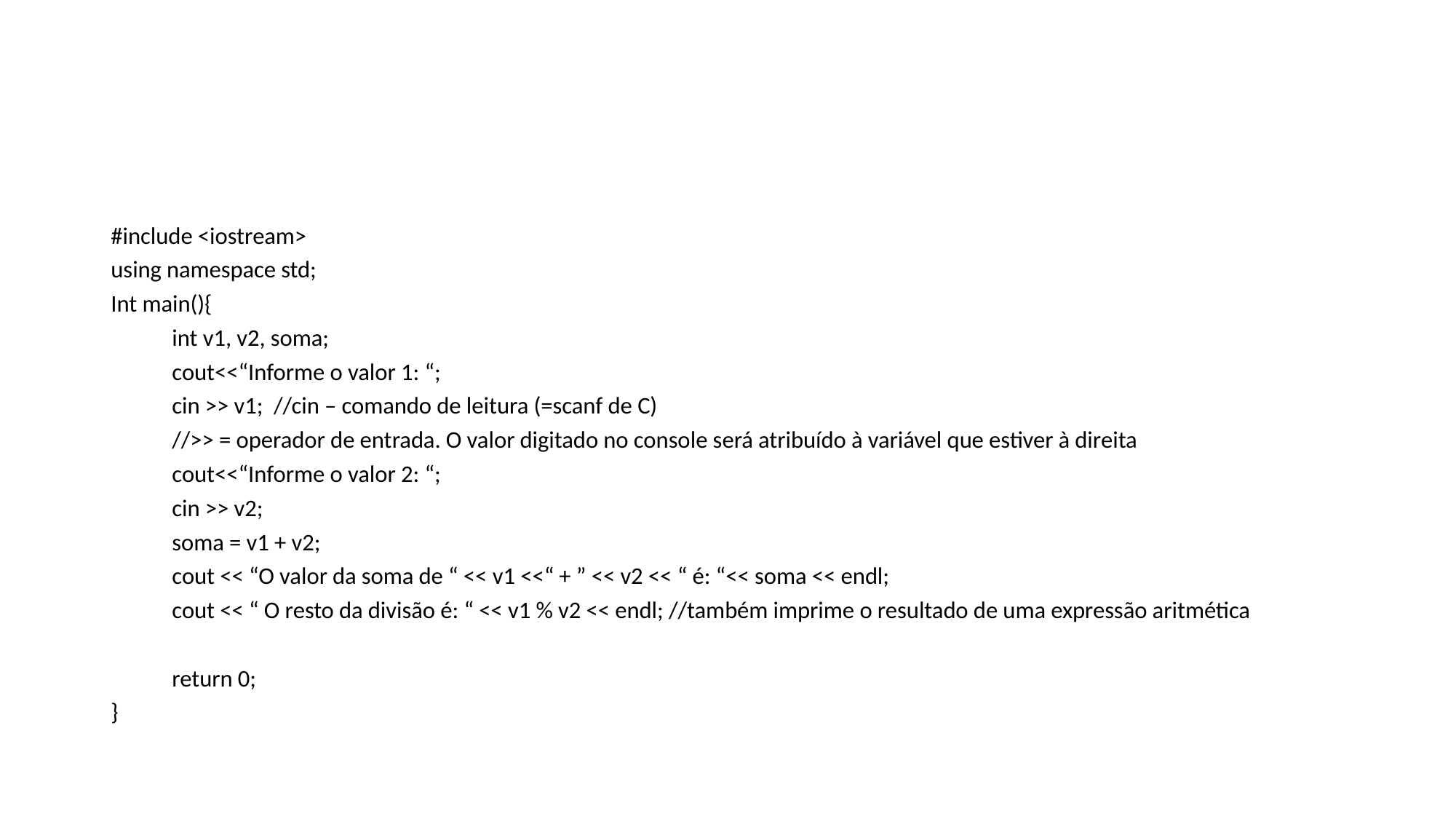

#
#include <iostream>
using namespace std;
Int main(){
	int v1, v2, soma;
	cout<<“Informe o valor 1: “;
	cin >> v1;  //cin – comando de leitura (=scanf de C)
		//>> = operador de entrada. O valor digitado no console será atribuído à variável que estiver à direita
	cout<<“Informe o valor 2: “;
	cin >> v2;
	soma = v1 + v2;
	cout << “O valor da soma de “ << v1 <<“ + ” << v2 << “ é: “<< soma << endl;
	cout << “ O resto da divisão é: “ << v1 % v2 << endl; //também imprime o resultado de uma expressão aritmética

	return 0;
}